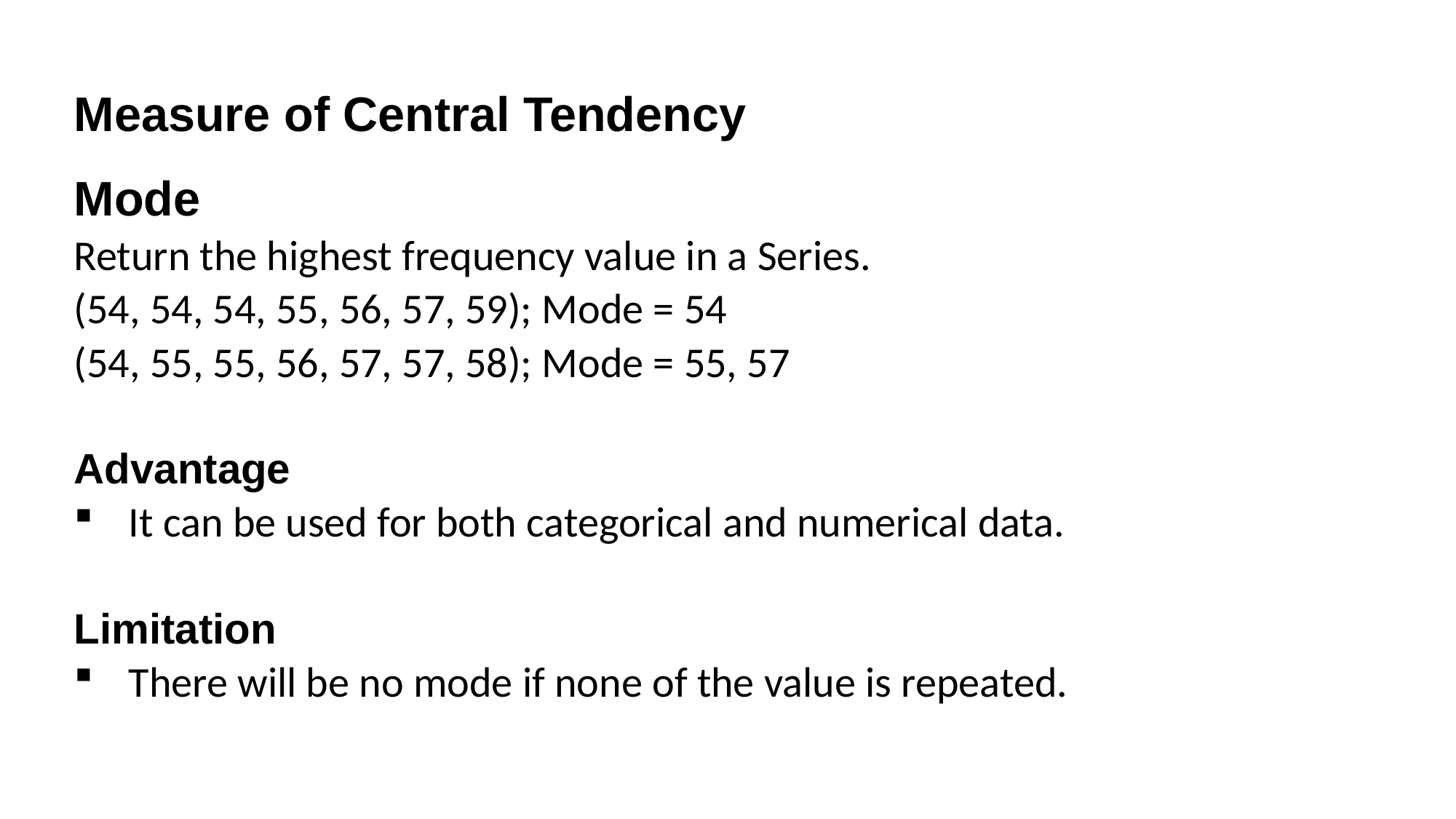

# Measure of Central Tendency
Mode
Return the highest frequency value in a Series.
(54, 54, 54, 55, 56, 57, 59); Mode = 54
(54, 55, 55, 56, 57, 57, 58); Mode = 55, 57

Advantage
It can be used for both categorical and numerical data.

Limitation
There will be no mode if none of the value is repeated.